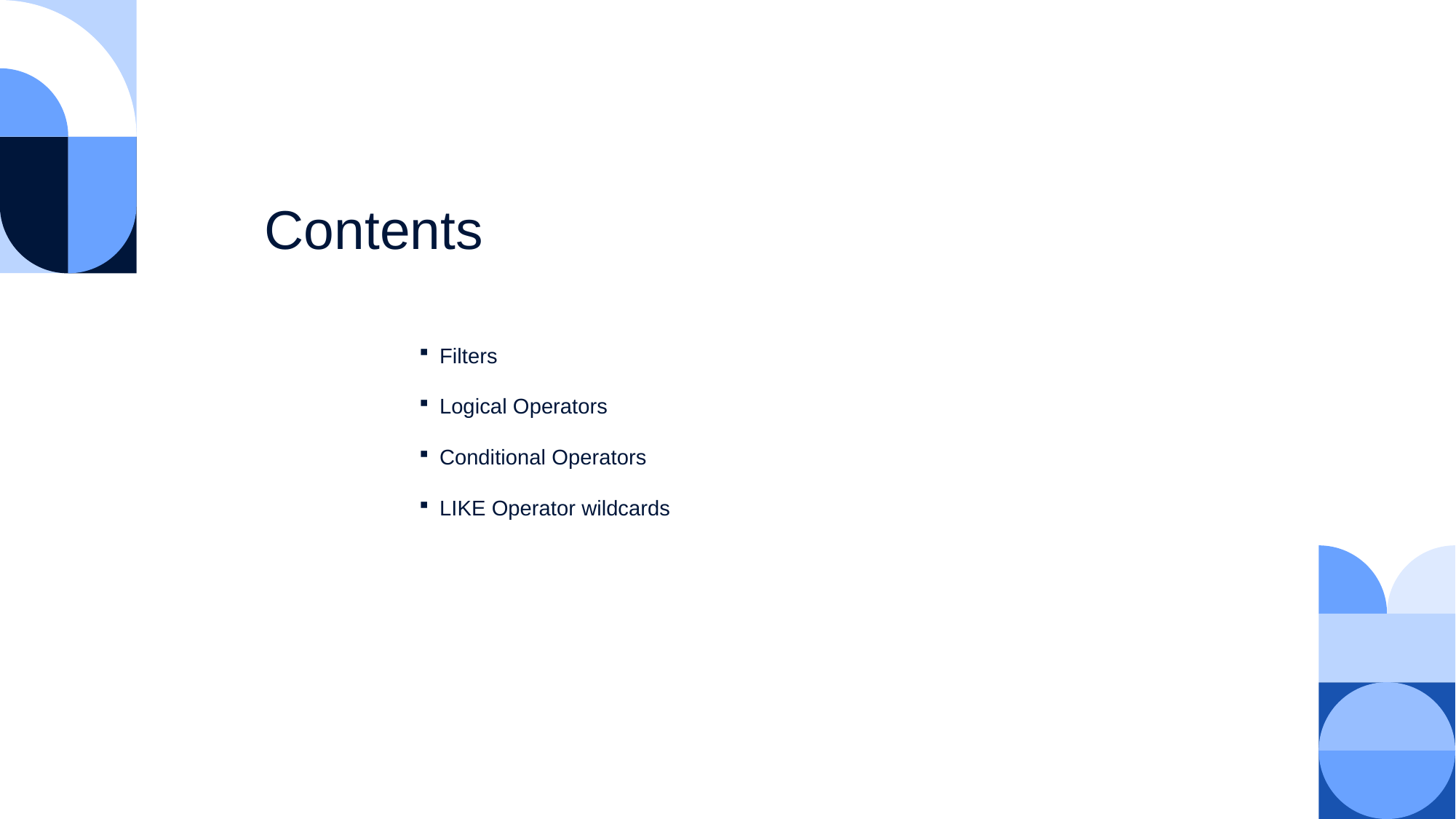

Contents
Filters

Logical Operators

Conditional Operators

LIKE Operator wildcards